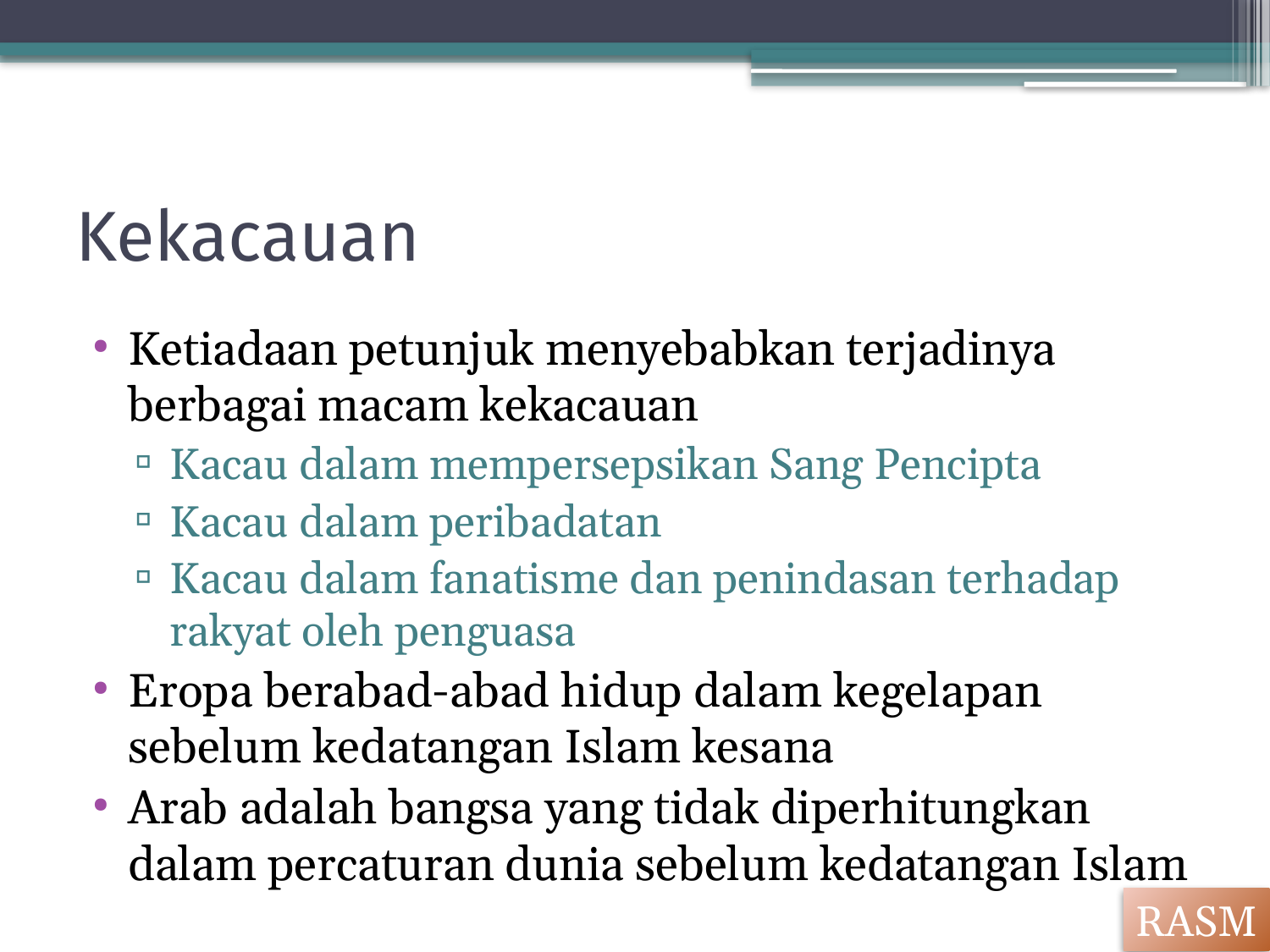

# Kekacauan
Ketiadaan petunjuk menyebabkan terjadinya berbagai macam kekacauan
Kacau dalam mempersepsikan Sang Pencipta
Kacau dalam peribadatan
Kacau dalam fanatisme dan penindasan terhadap rakyat oleh penguasa
Eropa berabad-abad hidup dalam kegelapan sebelum kedatangan Islam kesana
Arab adalah bangsa yang tidak diperhitungkan dalam percaturan dunia sebelum kedatangan Islam
RASM